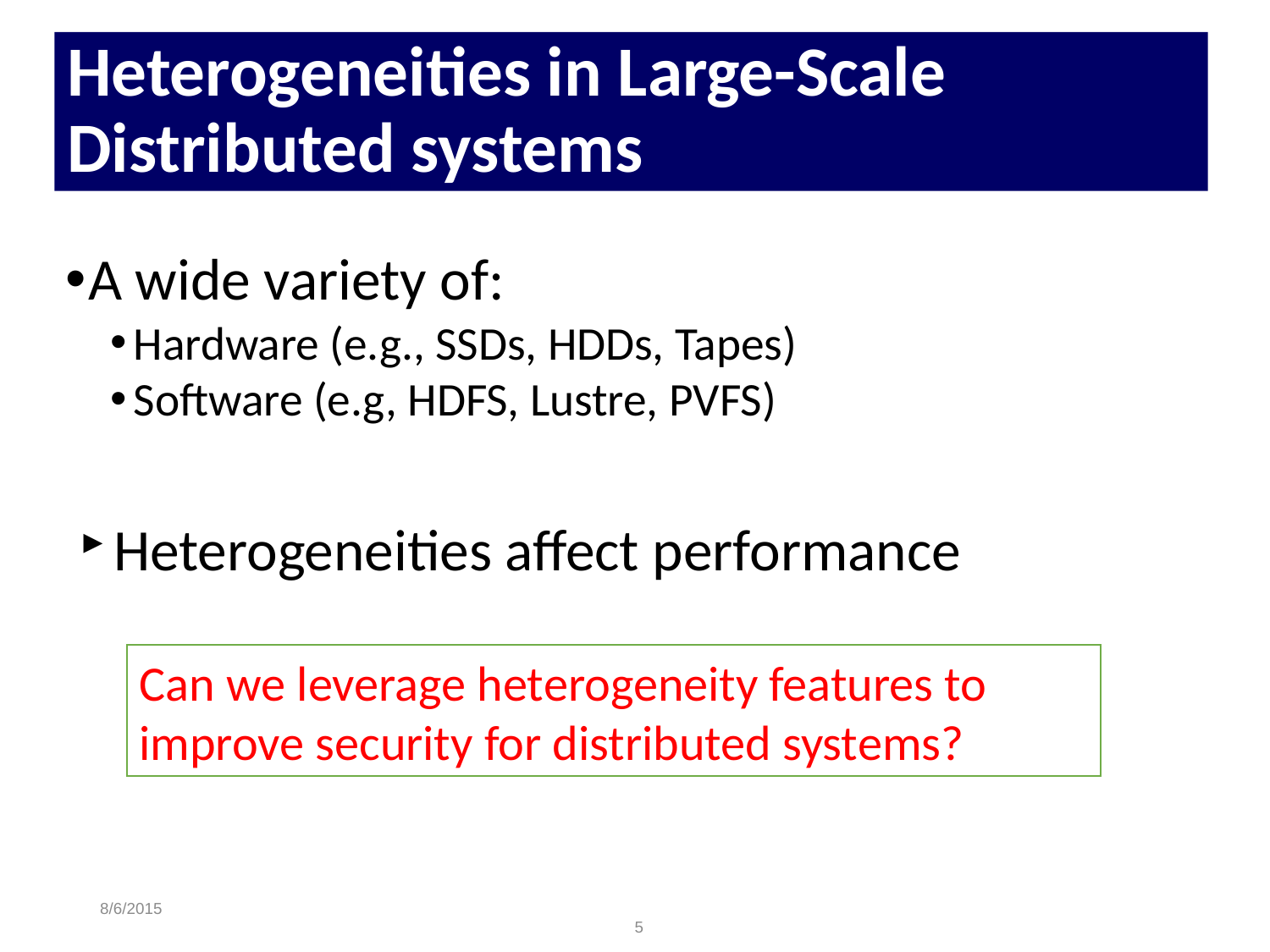

# Heterogeneities in Large-Scale Distributed systems
A wide variety of:
Hardware (e.g., SSDs, HDDs, Tapes)
Software (e.g, HDFS, Lustre, PVFS)

Heterogeneities affect performance

Can we leverage heterogeneity features to improve security for distributed systems?
8/6/2015
5